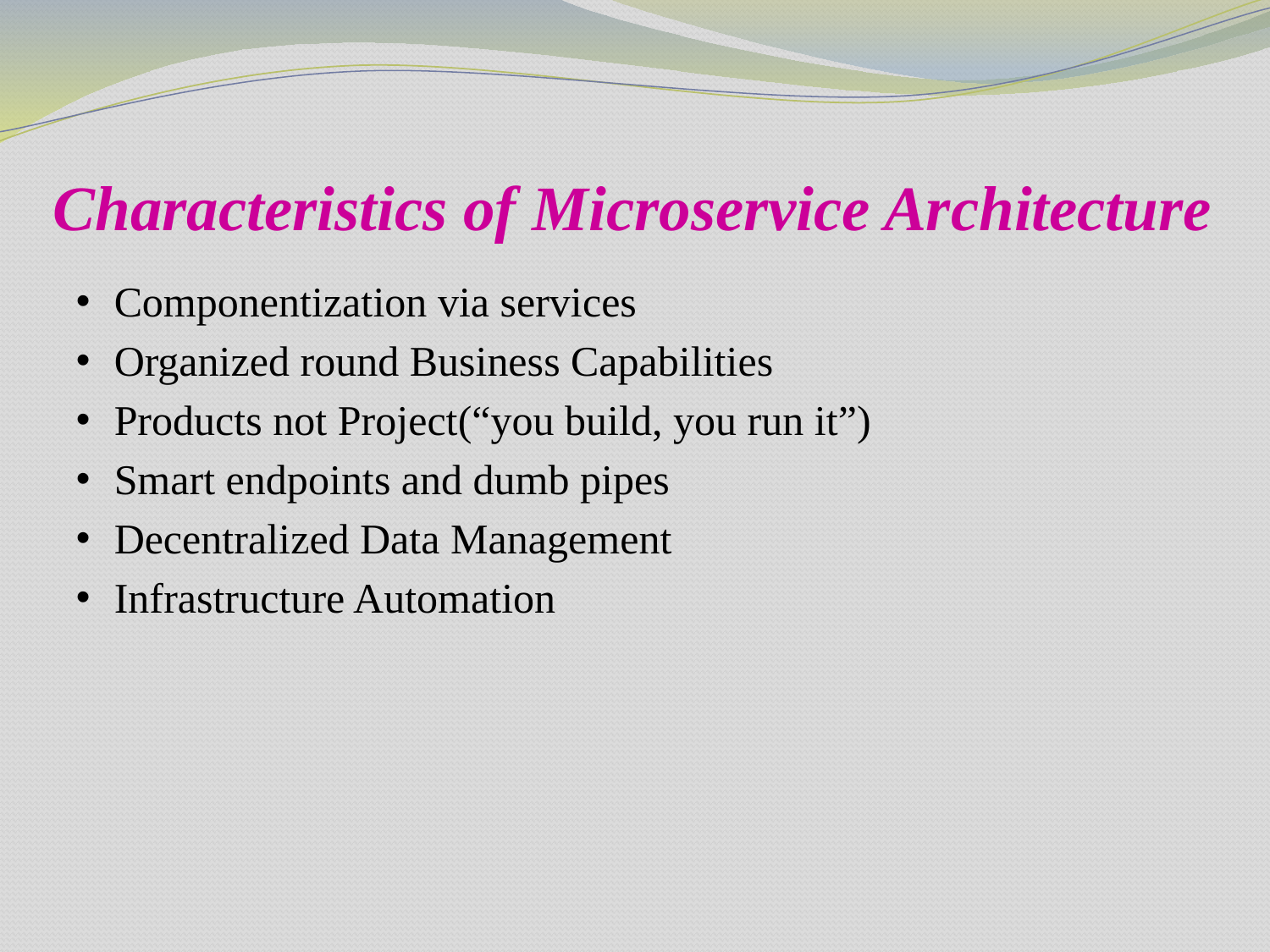

# Characteristics of Microservice Architecture
Componentization via services
Organized round Business Capabilities
Products not Project(“you build, you run it”)
Smart endpoints and dumb pipes
Decentralized Data Management
Infrastructure Automation